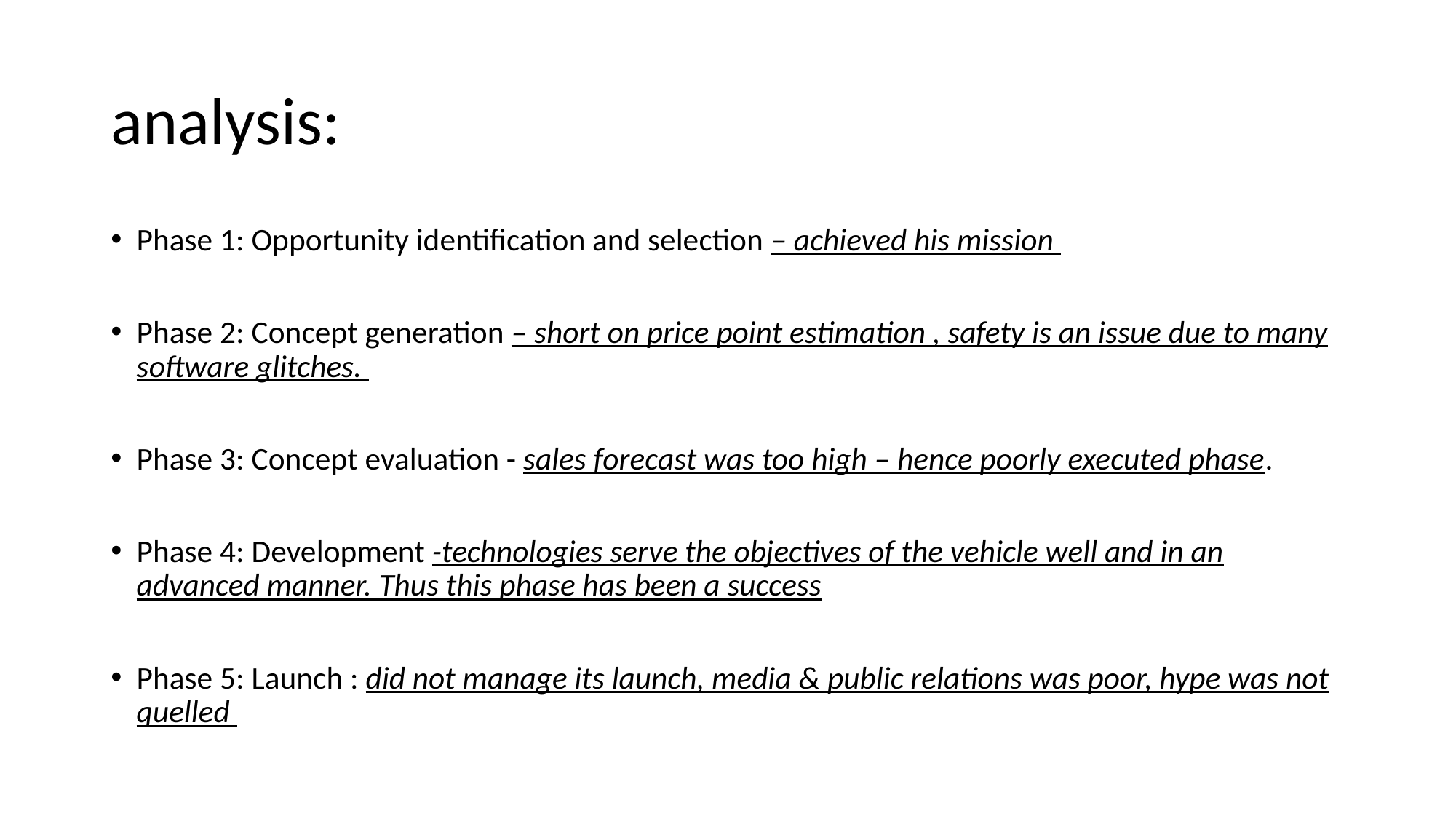

# analysis:
Phase 1: Opportunity identification and selection – achieved his mission

Phase 2: Concept generation – short on price point estimation , safety is an issue due to many software glitches.

Phase 3: Concept evaluation - sales forecast was too high – hence poorly executed phase.

Phase 4: Development -technologies serve the objectives of the vehicle well and in an advanced manner. Thus this phase has been a success

Phase 5: Launch : did not manage its launch, media & public relations was poor, hype was not quelled